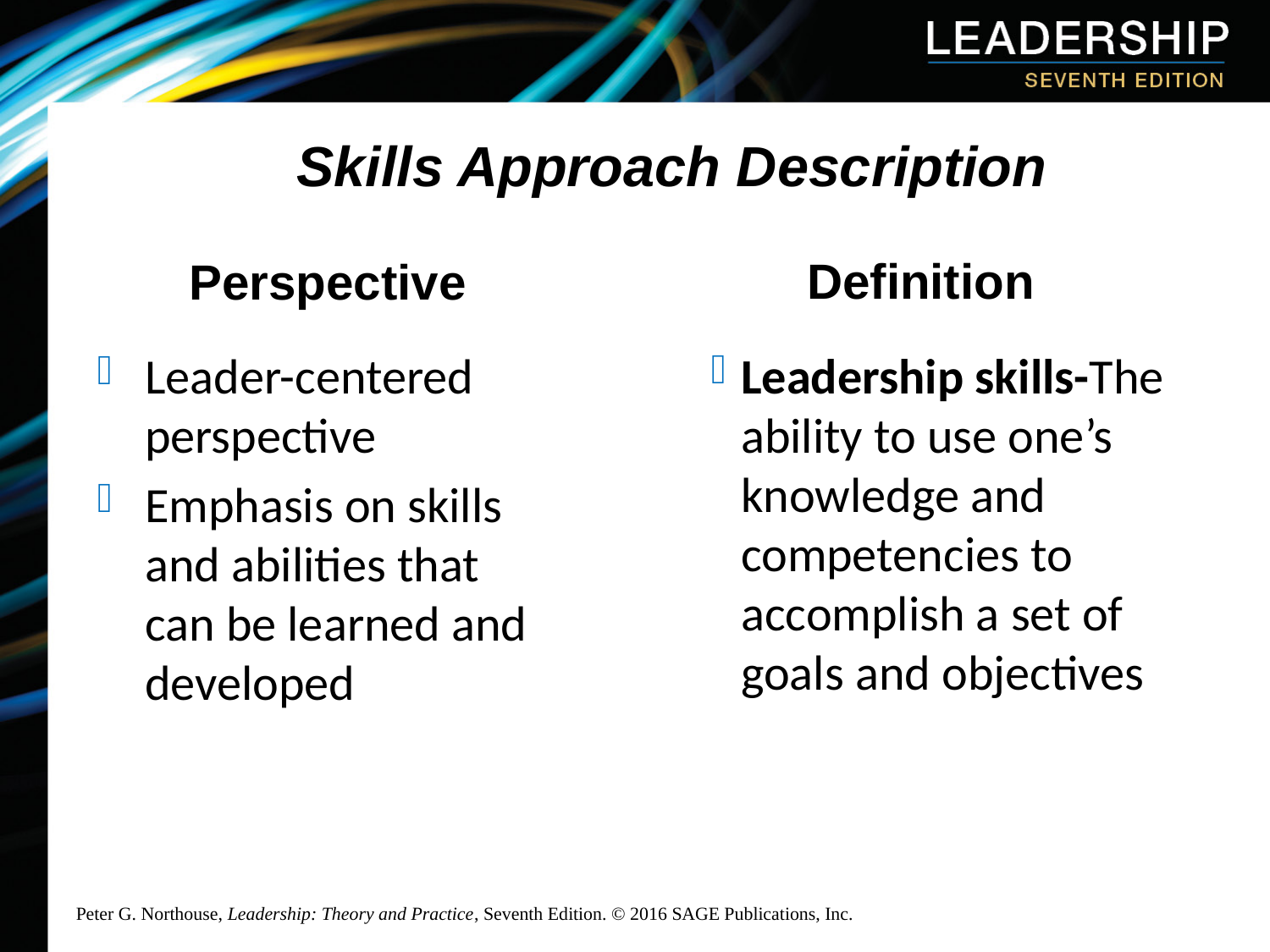

# Skills Approach Description
Definition
Perspective
Leader-centered perspective
Emphasis on skills and abilities that can be learned and developed
Leadership skills-The ability to use one’s knowledge and competencies to accomplish a set of goals and objectives
Peter G. Northouse, Leadership: Theory and Practice, Seventh Edition. © 2016 SAGE Publications, Inc.